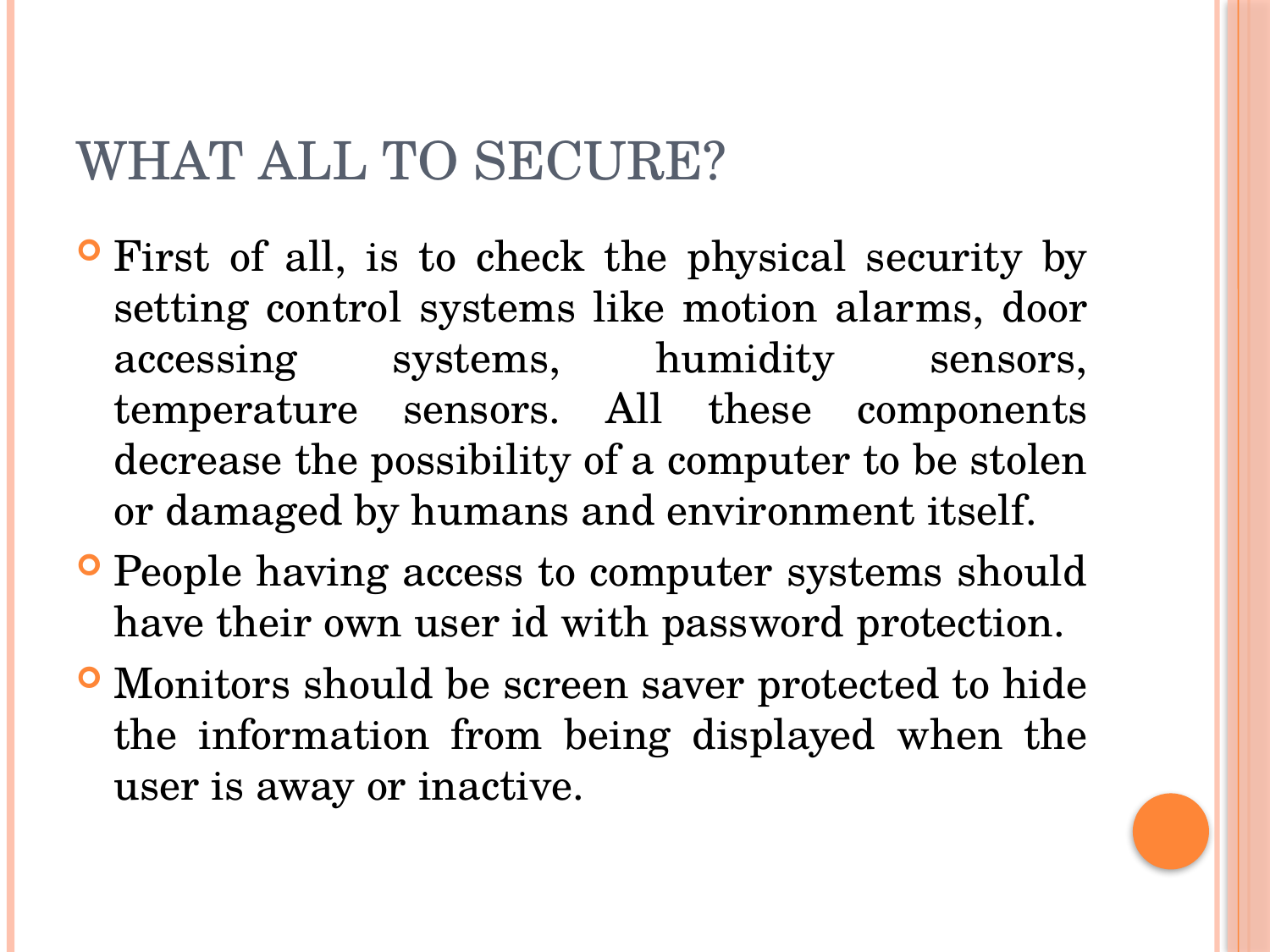

# What all to secure?
First of all, is to check the physical security by setting control systems like motion alarms, door accessing systems, humidity sensors, temperature sensors. All these components decrease the possibility of a computer to be stolen or damaged by humans and environment itself.
People having access to computer systems should have their own user id with password protection.
Monitors should be screen saver protected to hide the information from being displayed when the user is away or inactive.